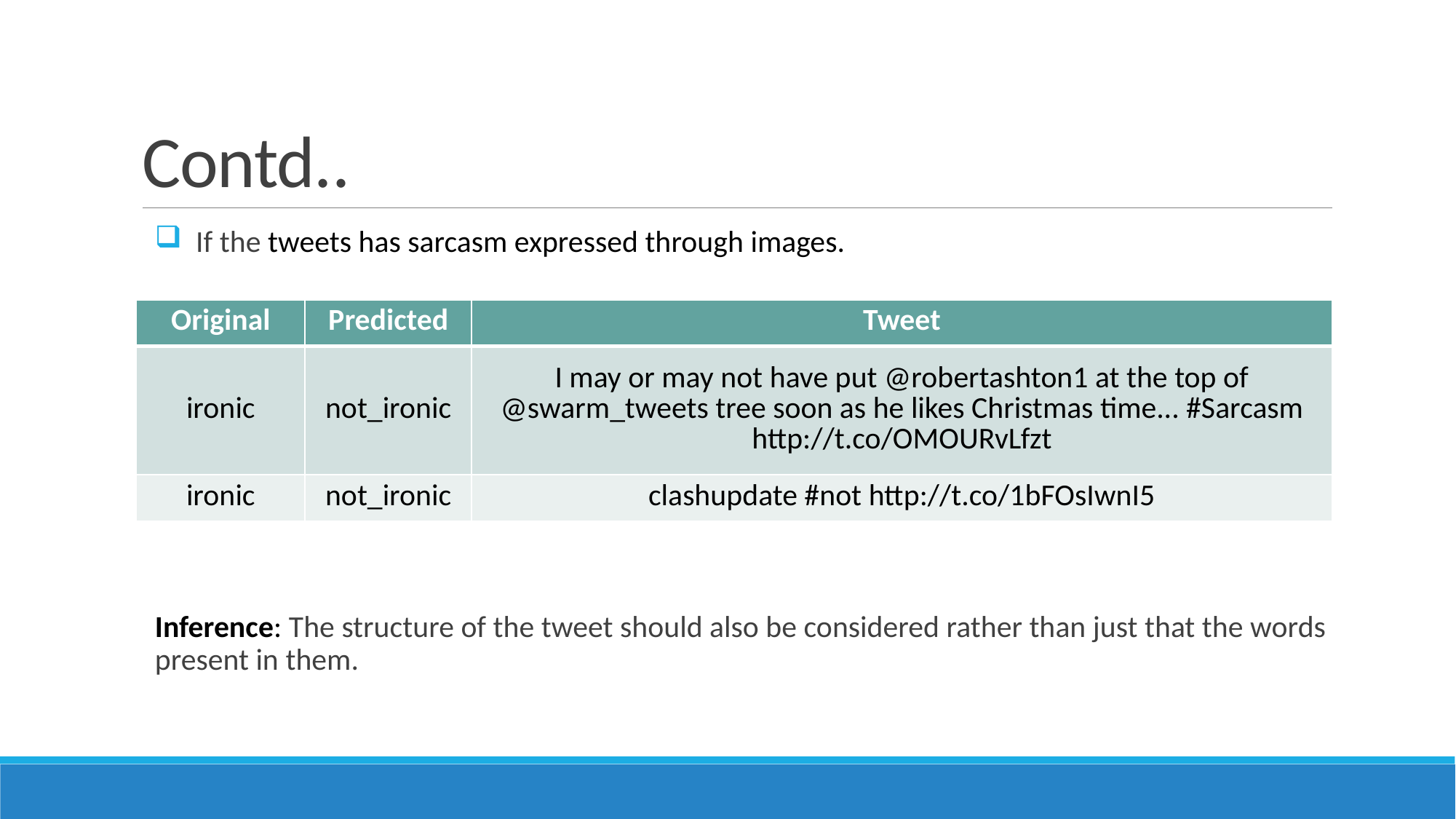

# Contd..
If the tweets has sarcasm expressed through images.

Inference: The structure of the tweet should also be considered rather than just that the words present in them.
| Original | Predicted | Tweet |
| --- | --- | --- |
| ironic | not\_ironic | I may or may not have put @robertashton1 at the top of @swarm\_tweets tree soon as he likes Christmas time... #Sarcasm http://t.co/OMOURvLfzt |
| ironic | not\_ironic | clashupdate #not http://t.co/1bFOsIwnI5 |